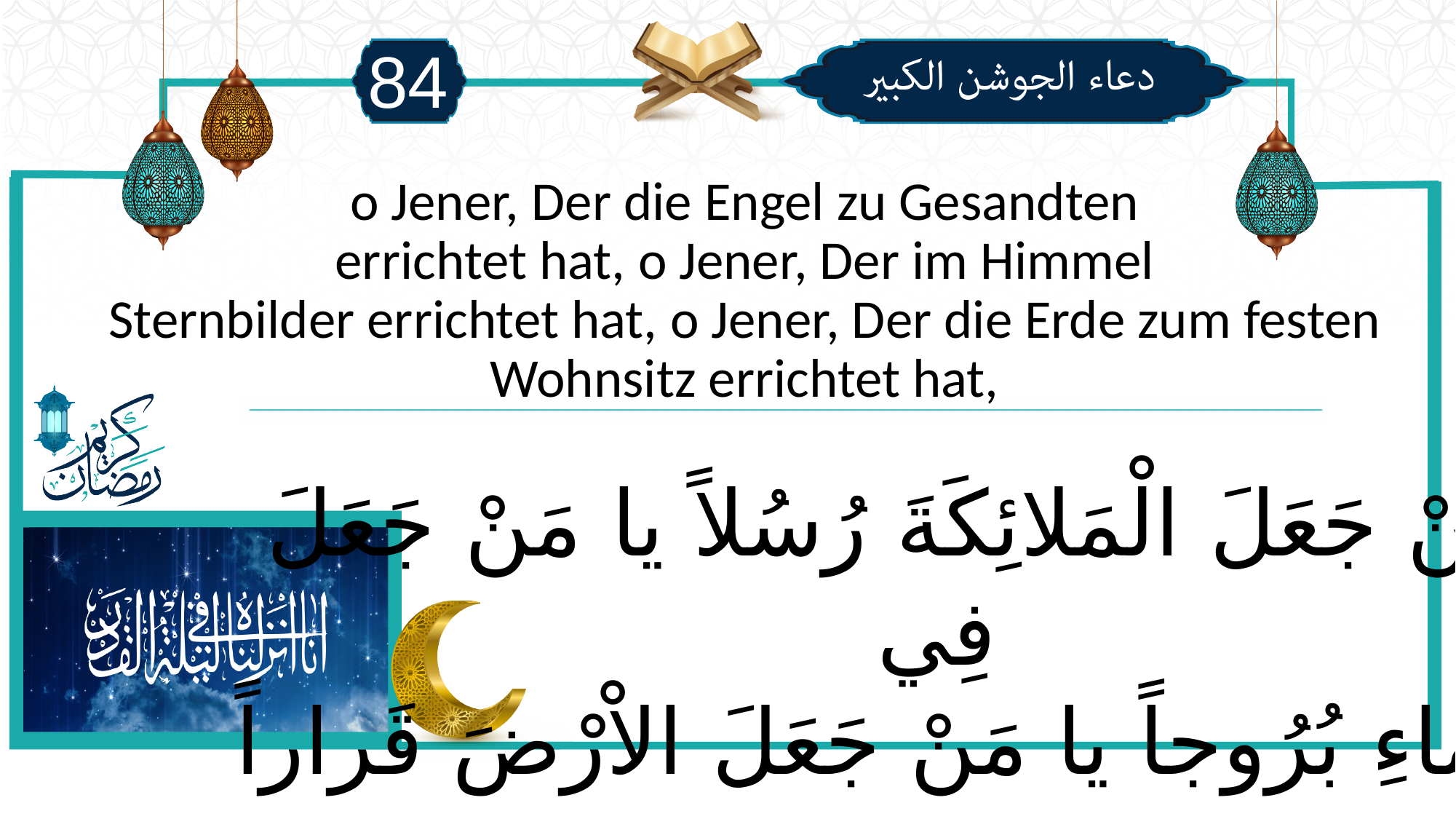

84
o Jener, Der die Engel zu Gesandten
errichtet hat, o Jener, Der im Himmel
Sternbilder errichtet hat, o Jener, Der die Erde zum festen Wohnsitz errichtet hat,
يا مَنْ جَعَلَ الْمَلائِكَةَ رُسُلاً يا مَنْ جَعَلَ فِي
السَّماءِ بُرُوجاً يا مَنْ جَعَلَ الاْرْضَ قَراراً